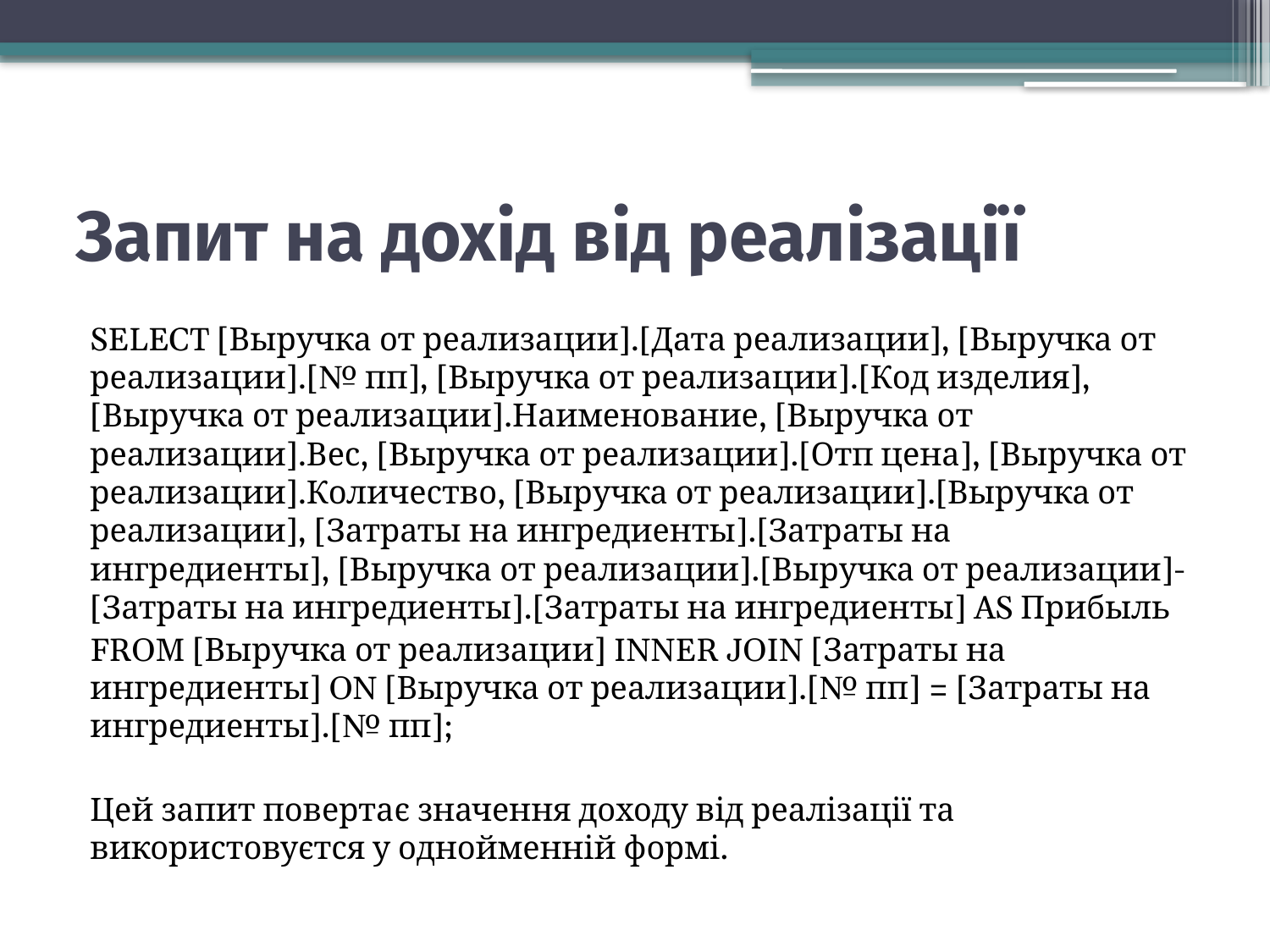

# Запит на дохід від реалізації
SELECT [Выручка от реализации].[Дата реализации], [Выручка от реализации].[№ пп], [Выручка от реализации].[Код изделия], [Выручка от реализации].Наименование, [Выручка от реализации].Вес, [Выручка от реализации].[Отп цена], [Выручка от реализации].Количество, [Выручка от реализации].[Выручка от реализации], [Затраты на ингредиенты].[Затраты на ингредиенты], [Выручка от реализации].[Выручка от реализации]-[Затраты на ингредиенты].[Затраты на ингредиенты] AS Прибыль
FROM [Выручка от реализации] INNER JOIN [Затраты на ингредиенты] ON [Выручка от реализации].[№ пп] = [Затраты на ингредиенты].[№ пп];

Цей запит повертає значення доходу від реалізації та використовуєтся у однойменній формі.